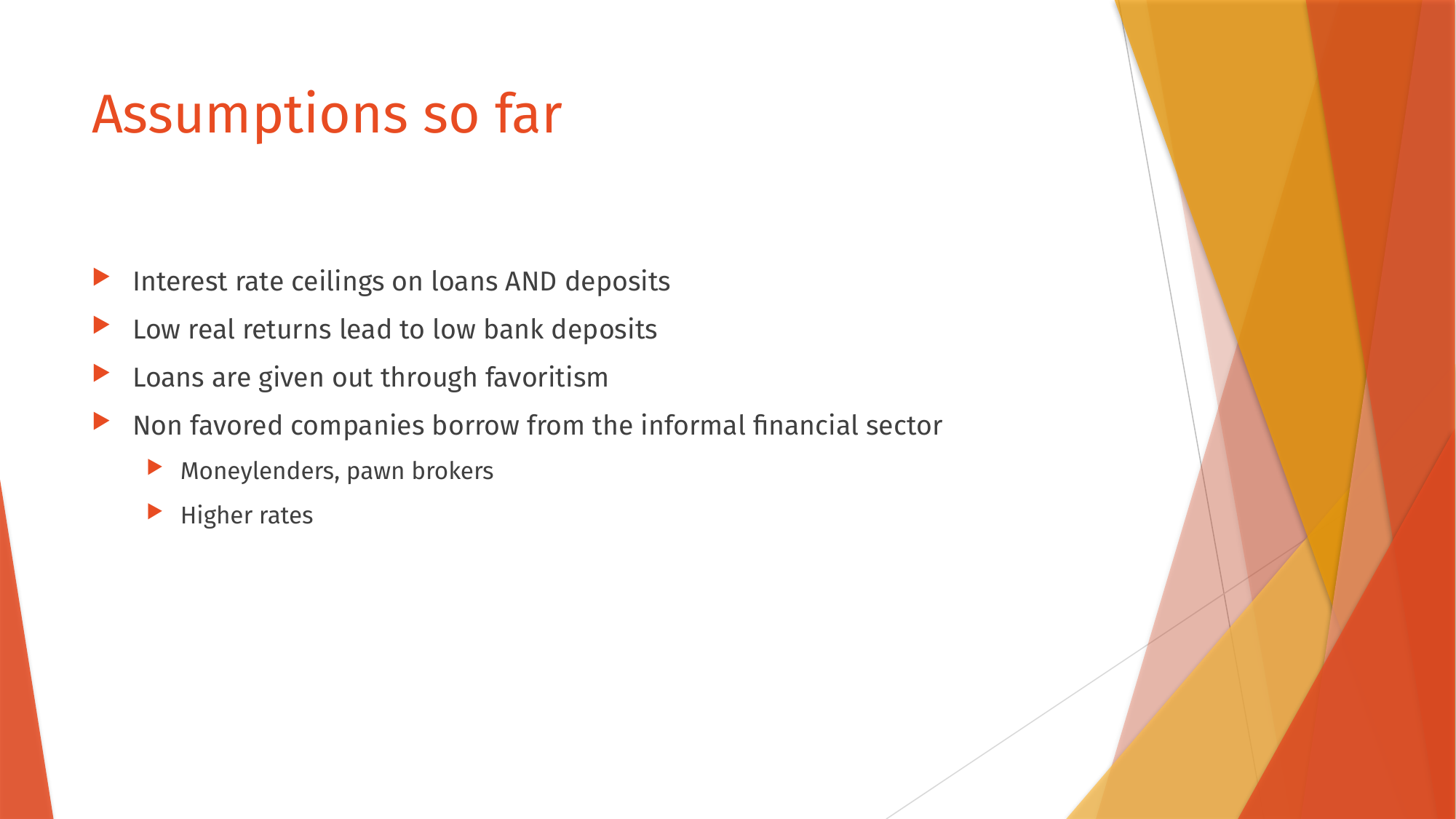

# Assumptions so far
Interest rate ceilings on loans AND deposits
Low real returns lead to low bank deposits
Loans are given out through favoritism
Non favored companies borrow from the informal financial sector
Moneylenders, pawn brokers
Higher rates